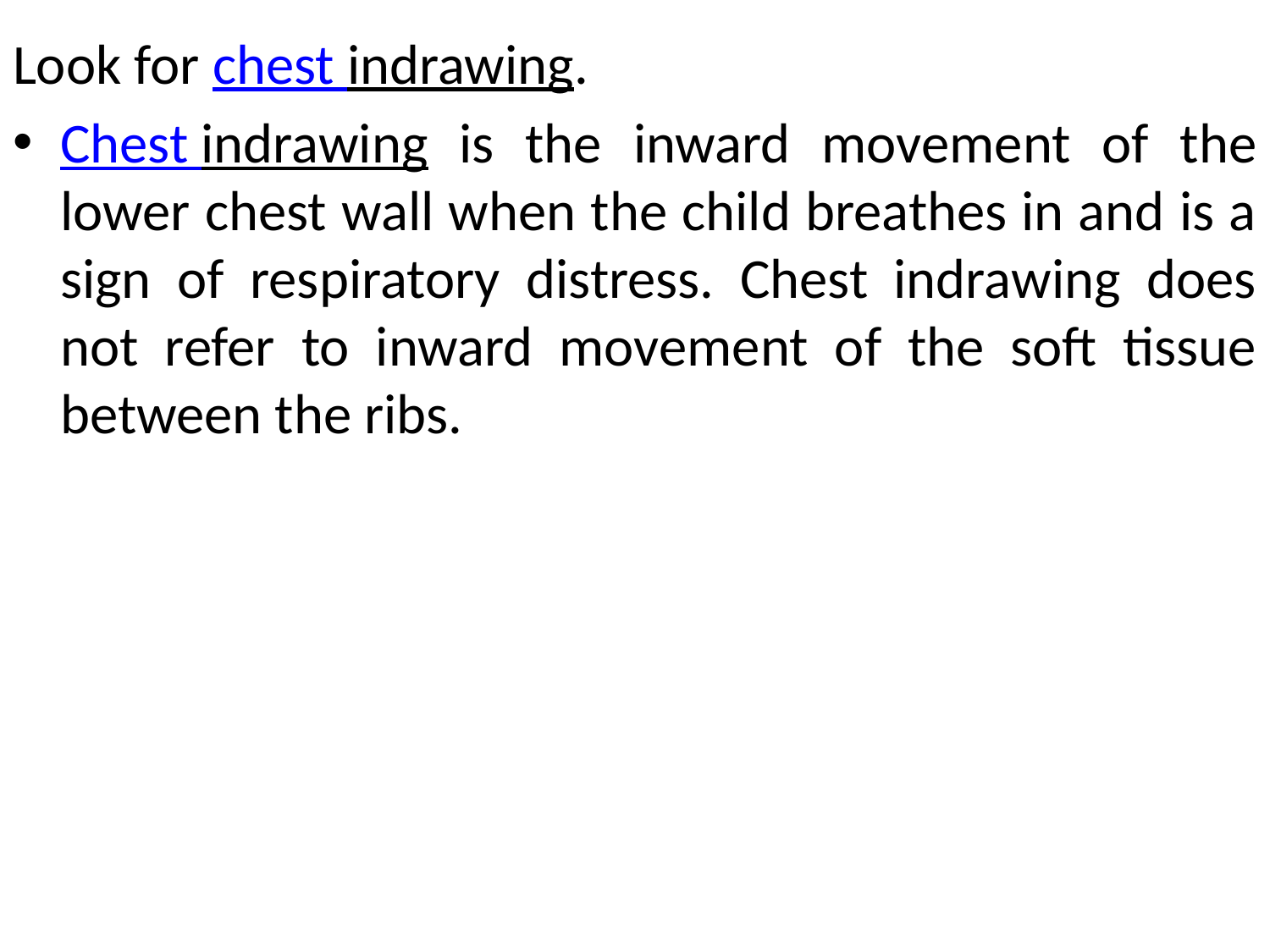

#
Look for chest indrawing.
Chest indrawing is the inward movement of the lower chest wall when the child breathes in and is a sign of respiratory distress. Chest indrawing does not refer to inward movement of the soft tissue between the ribs.